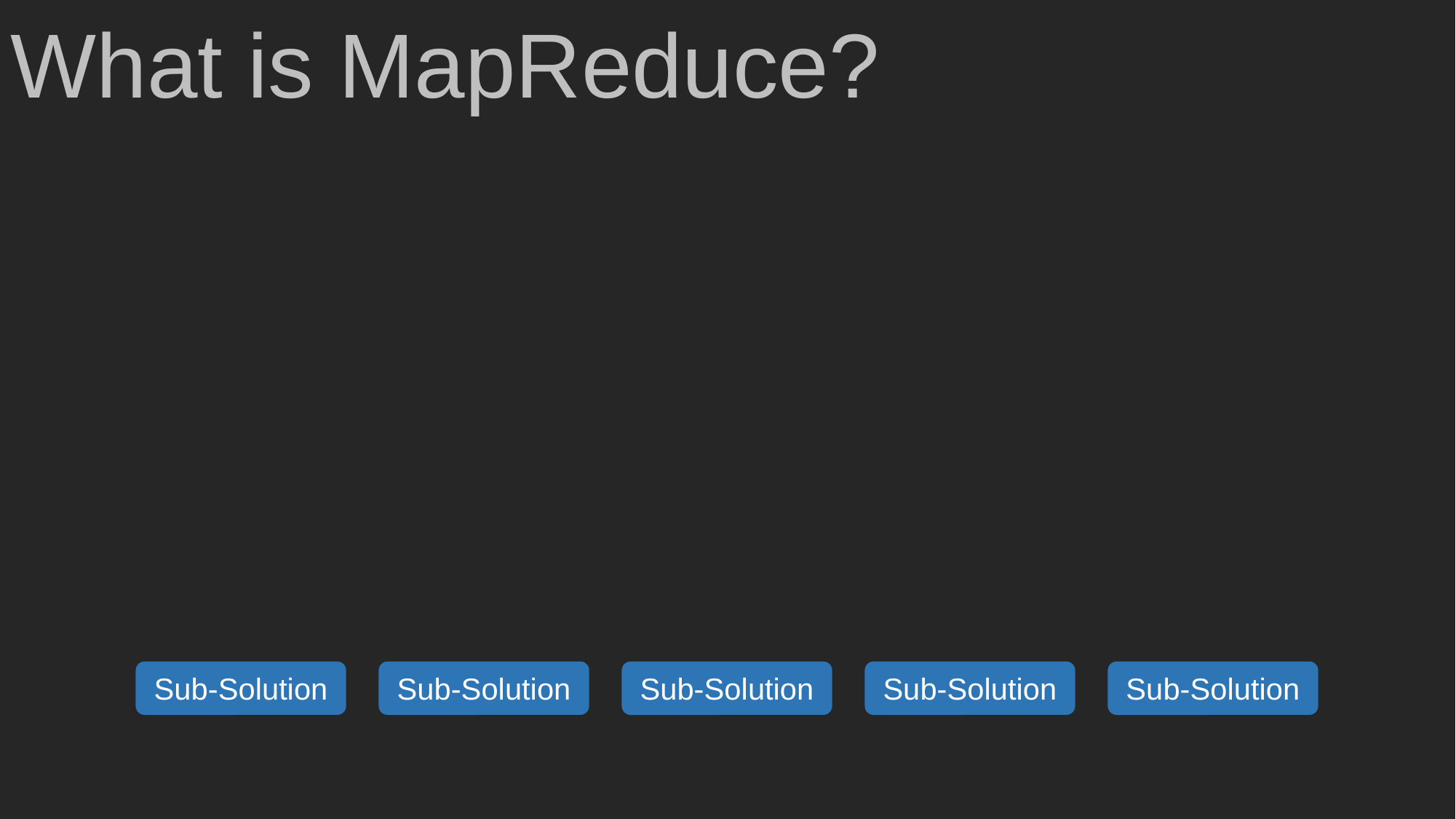

What is MapReduce?
Sub-Solution
Sub-Solution
Sub-Solution
Sub-Solution
Sub-Solution